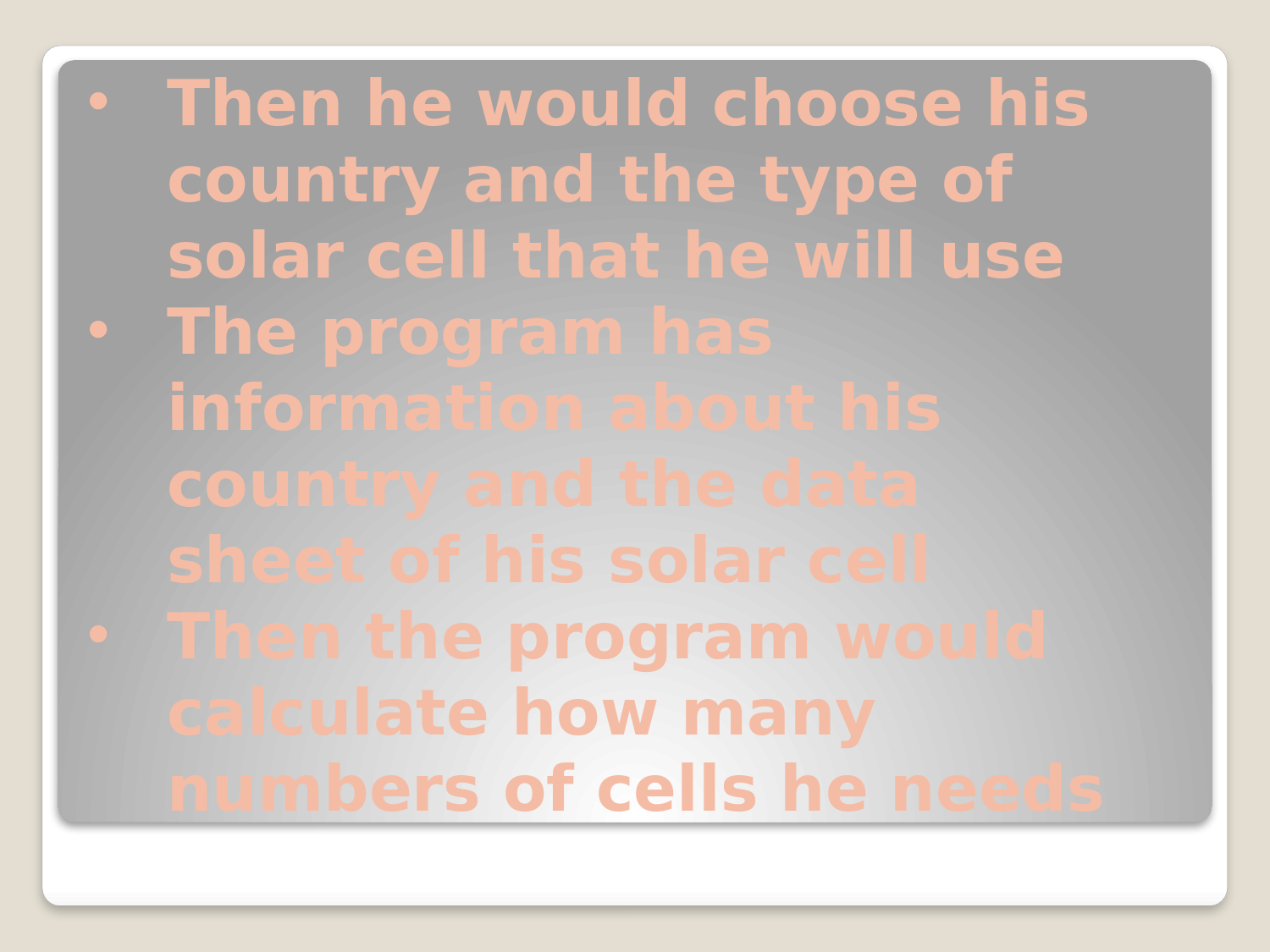

Then he would choose his country and the type of solar cell that he will use
The program has information about his country and the data sheet of his solar cell
Then the program would calculate how many numbers of cells he needs